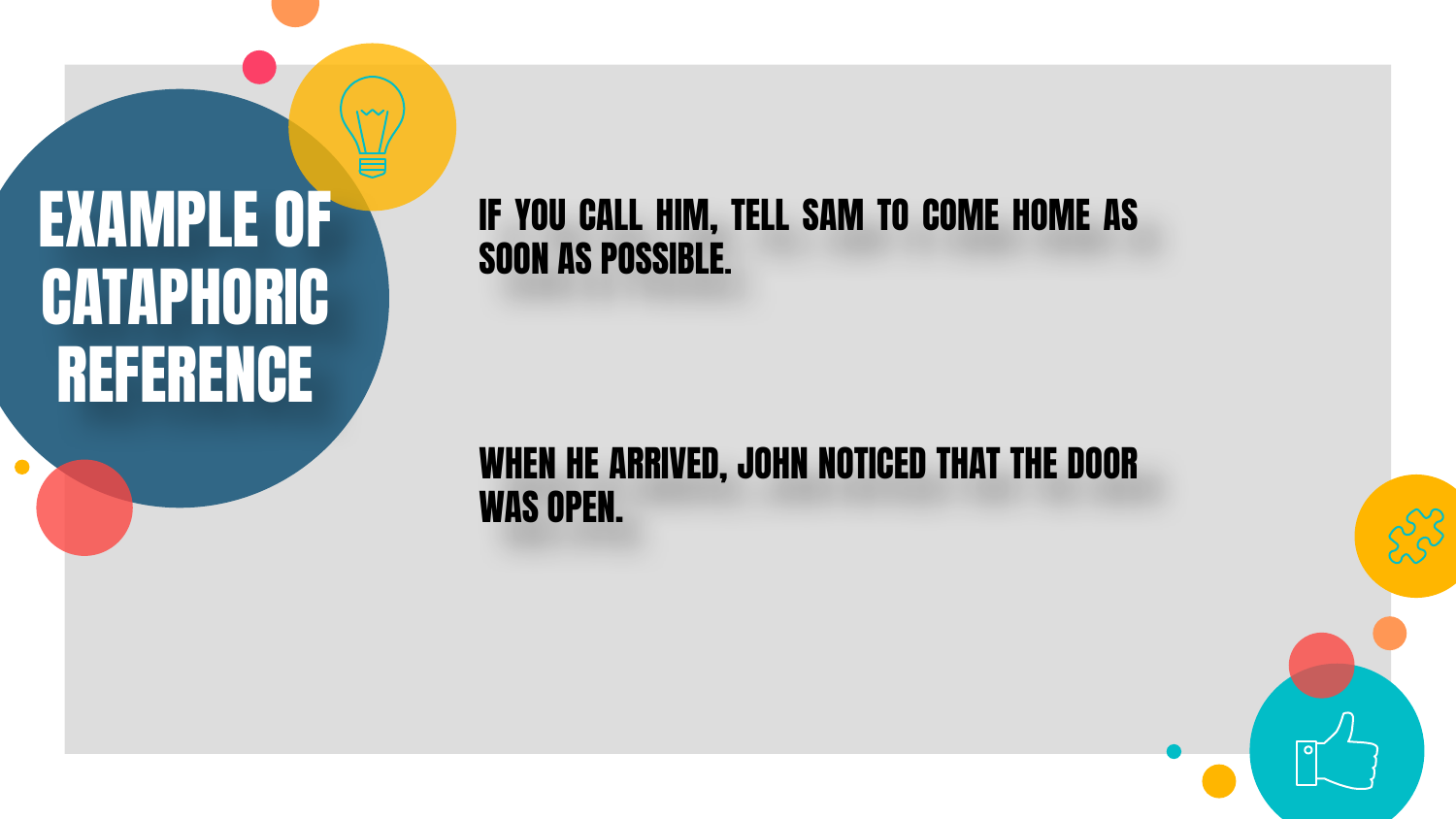

EXAMPLE OF CATAPHORIC REFERENCE
IF YOU CALL HIM, TELL SAM TO COME HOME AS SOON AS POSSIBLE.
WHEN HE ARRIVED, JOHN NOTICED THAT THE DOOR WAS OPEN.